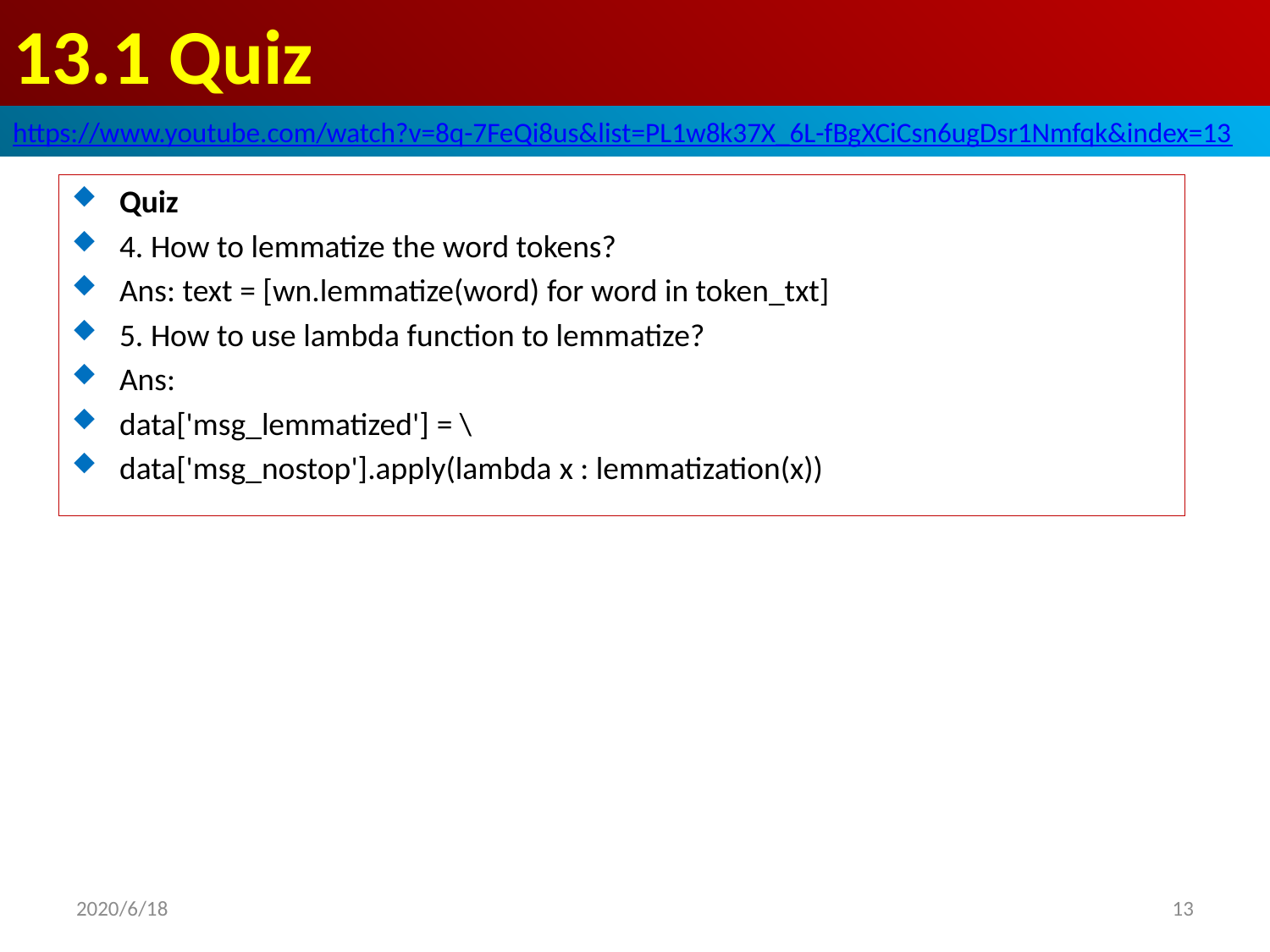

# 13.1 Quiz
https://www.youtube.com/watch?v=8q-7FeQi8us&list=PL1w8k37X_6L-fBgXCiCsn6ugDsr1Nmfqk&index=13
Quiz
4. How to lemmatize the word tokens?
Ans: text = [wn.lemmatize(word) for word in token_txt]
5. How to use lambda function to lemmatize?
Ans:
data['msg_lemmatized'] = \
data['msg_nostop'].apply(lambda x : lemmatization(x))

2020/6/18
13